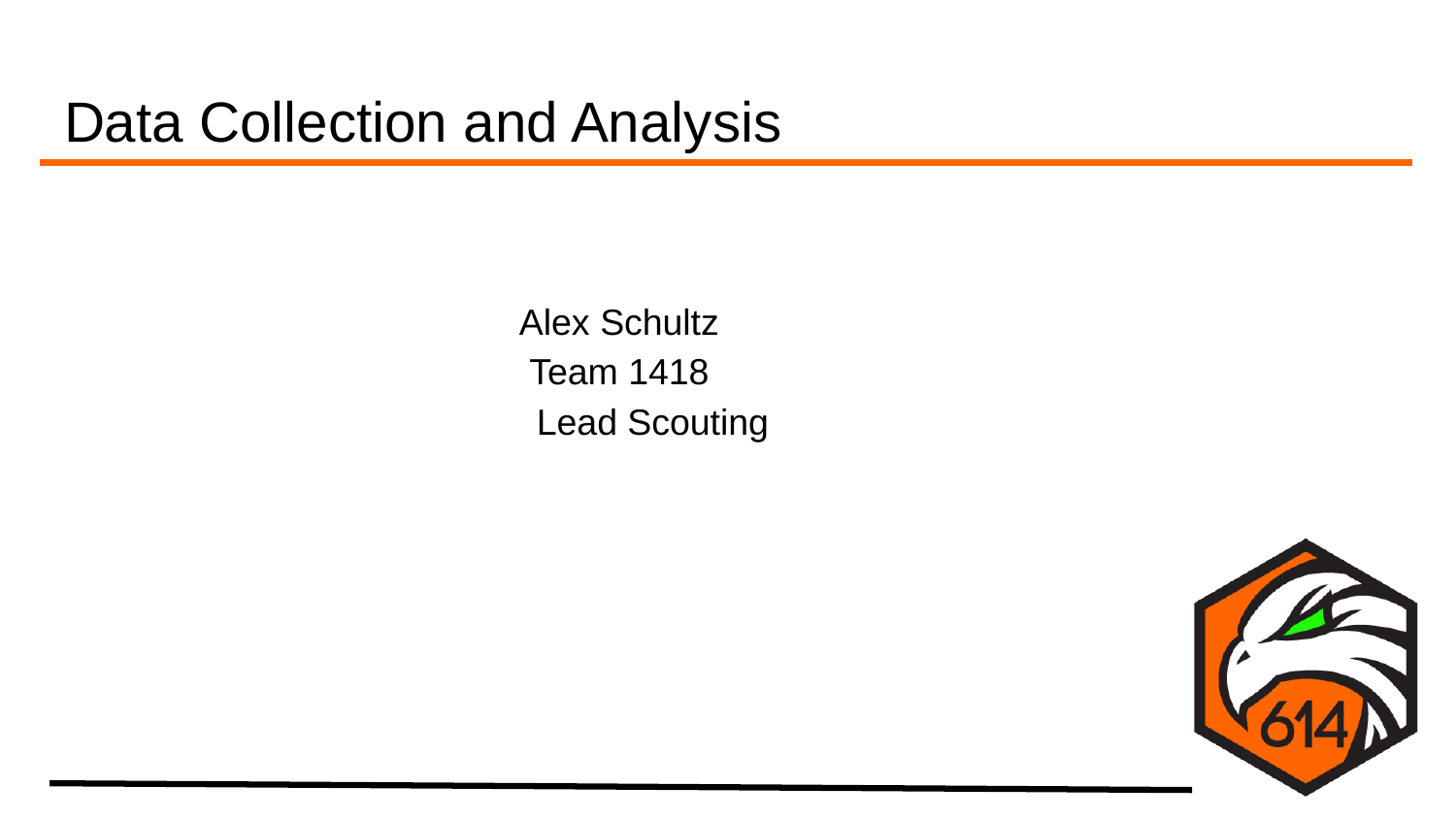

# Data Collection and Analysis

			Alex Schultz
			 Team 1418
		                Lead Scouting